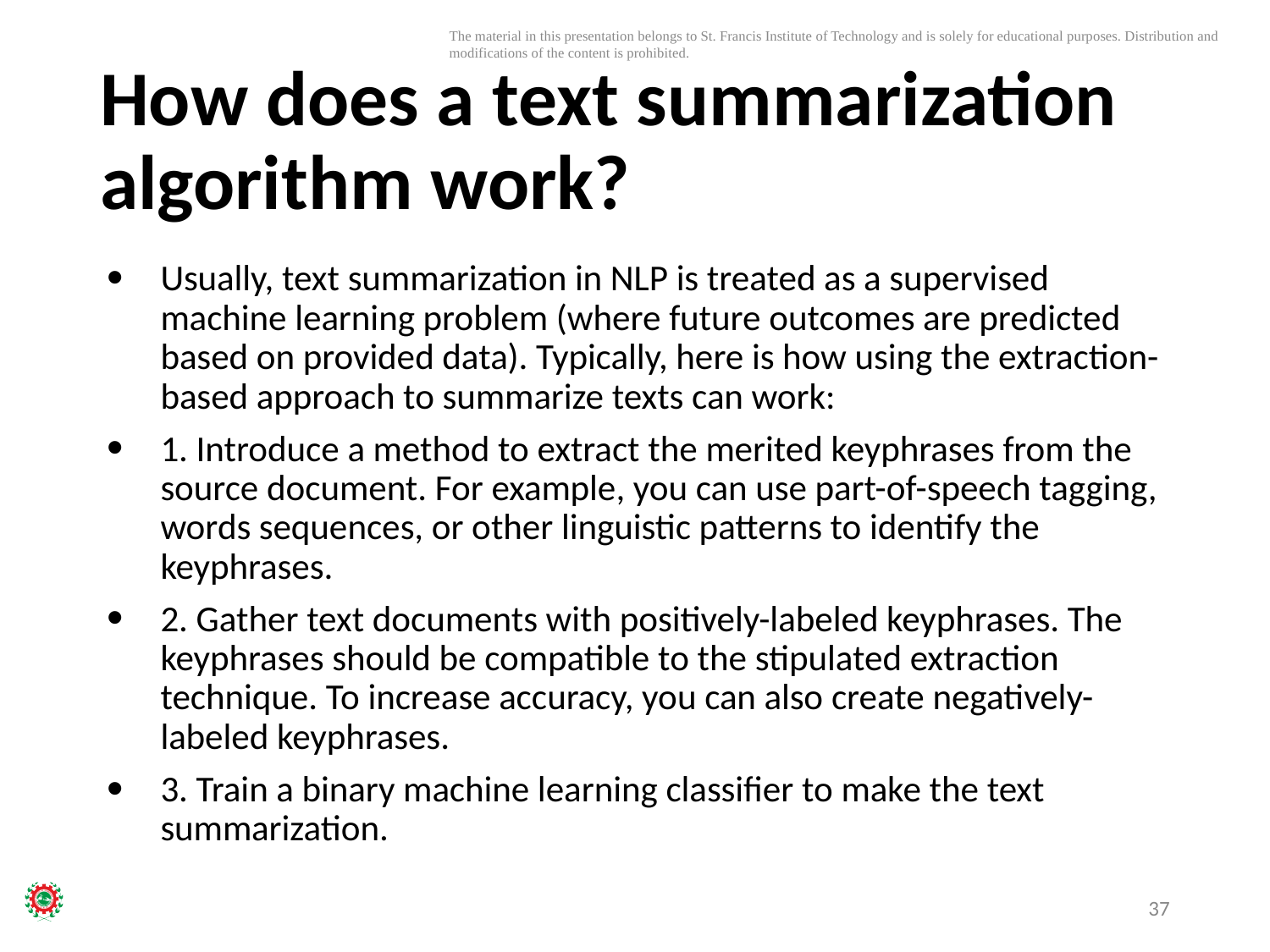

# How does a text summarization algorithm work?
Usually, text summarization in NLP is treated as a supervised machine learning problem (where future outcomes are predicted based on provided data). Typically, here is how using the extraction-based approach to summarize texts can work:
1. Introduce a method to extract the merited keyphrases from the source document. For example, you can use part-of-speech tagging, words sequences, or other linguistic patterns to identify the keyphrases.
2. Gather text documents with positively-labeled keyphrases. The keyphrases should be compatible to the stipulated extraction technique. To increase accuracy, you can also create negatively-labeled keyphrases.
3. Train a binary machine learning classifier to make the text summarization.

37